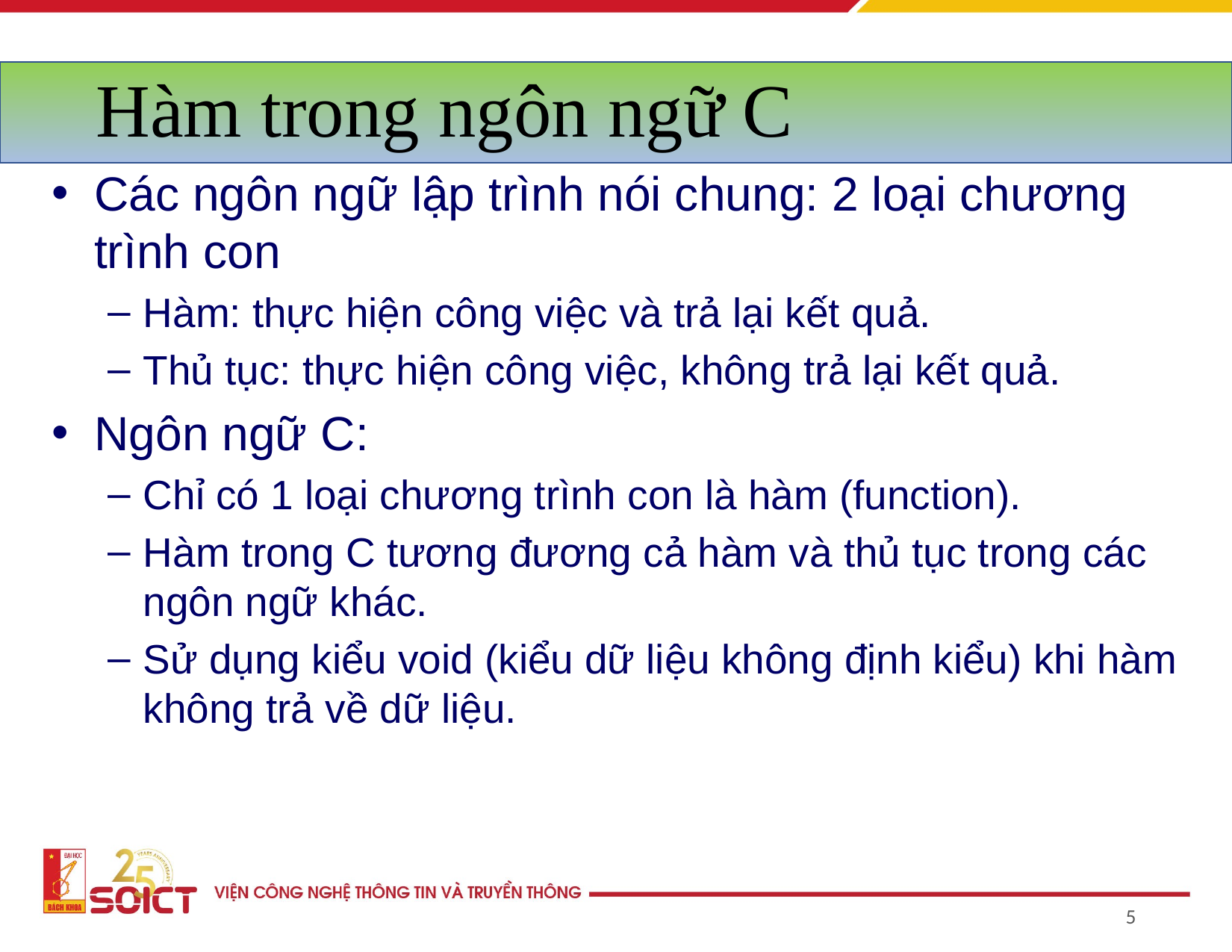

# Hàm trong ngôn ngữ C

Các ngôn ngữ lập trình nói chung: 2 loại chương trình con
Hàm: thực hiện công việc và trả lại kết quả.
Thủ tục: thực hiện công việc, không trả lại kết quả.
Ngôn ngữ C:
Chỉ có 1 loại chương trình con là hàm (function).
Hàm trong C tương đương cả hàm và thủ tục trong các ngôn ngữ khác.
Sử dụng kiểu void (kiểu dữ liệu không định kiểu) khi hàm không trả về dữ liệu.
5